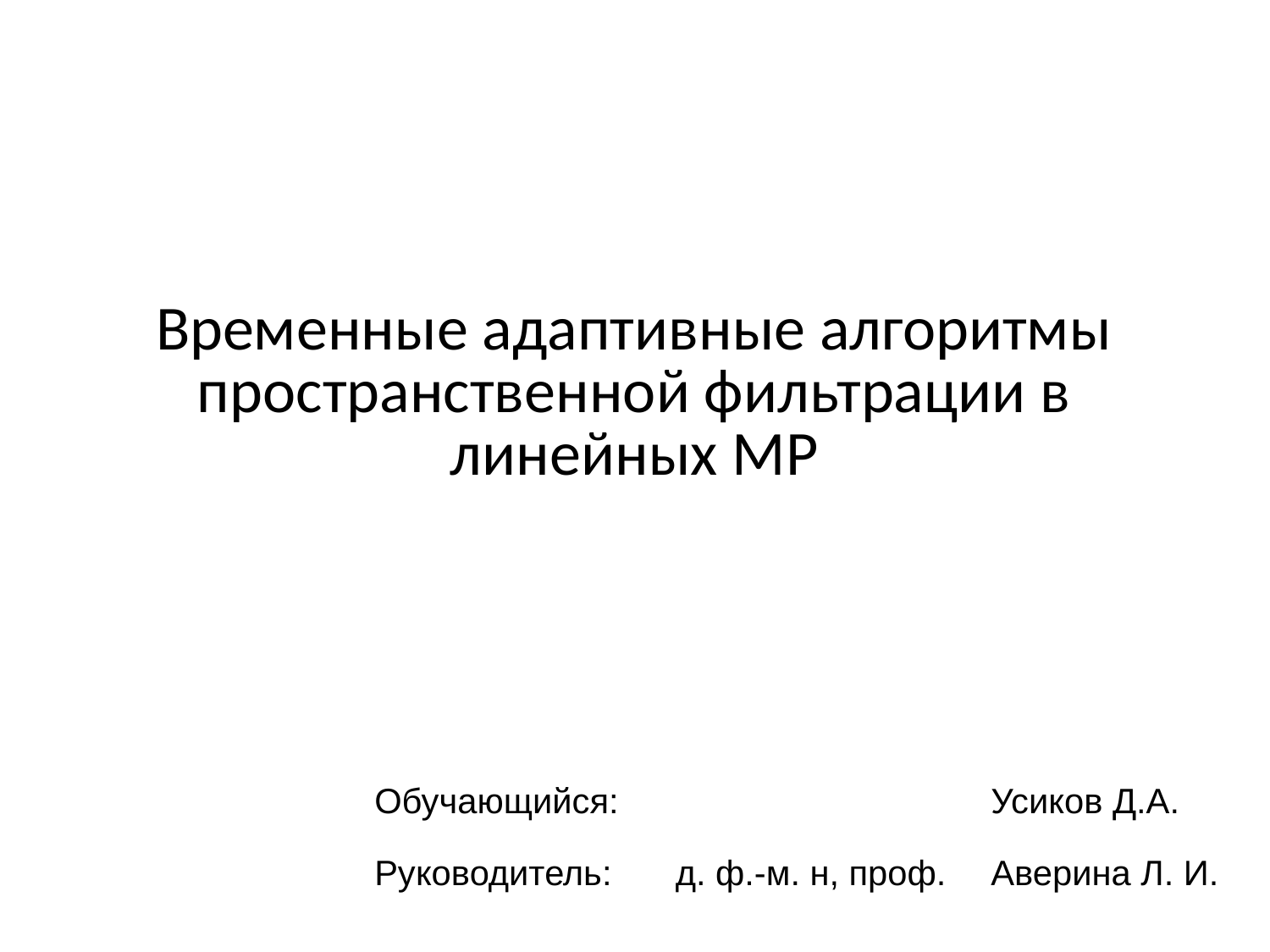

Временные адаптивные алгоритмы пространственной фильтрации в линейных МР

| Обучающийся: |  | Усиков Д.А. |
| --- | --- | --- |
| Руководитель: | д. ф.-м. н, проф. | Аверина Л. И. |